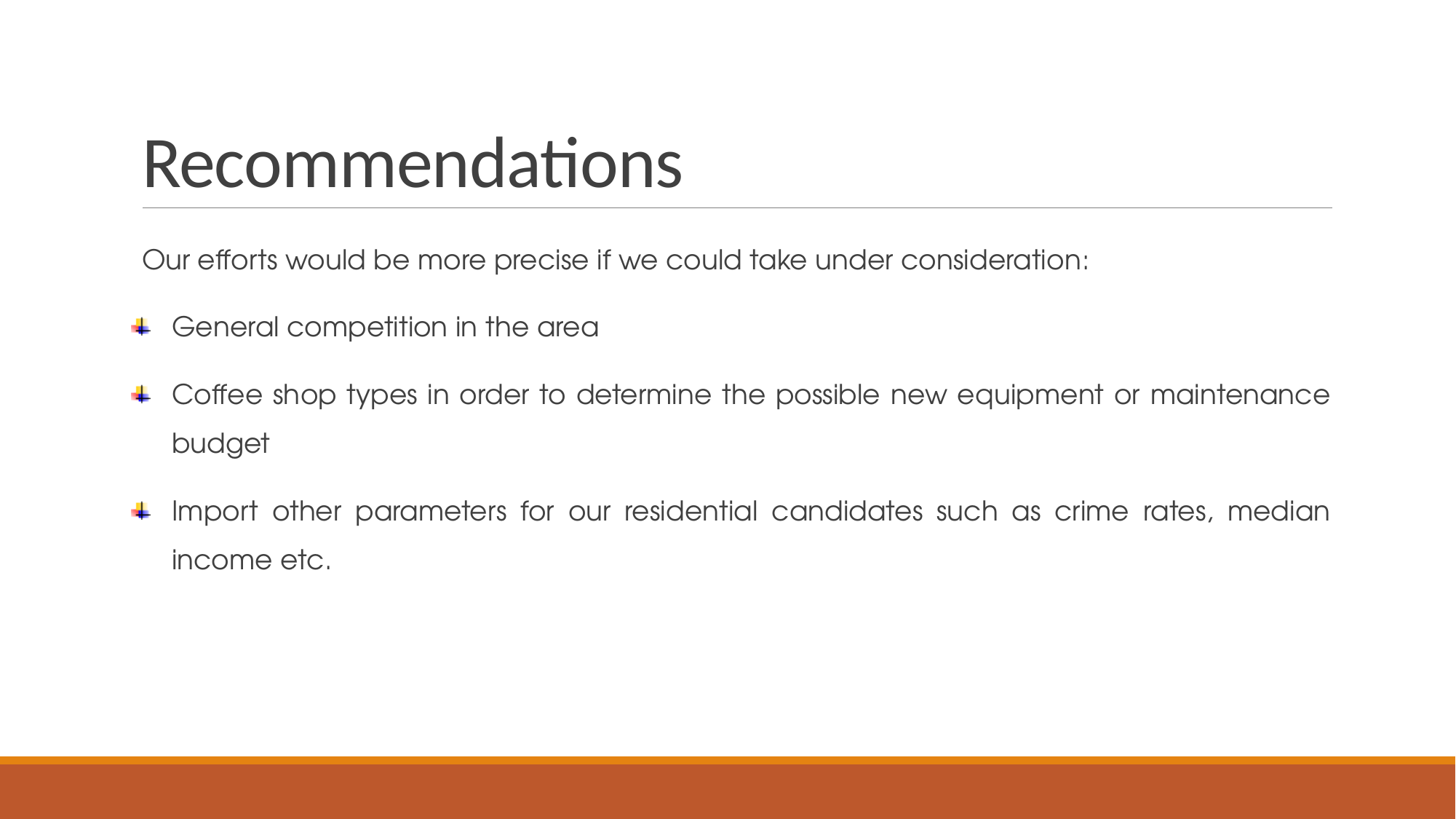

# Recommendations
Our efforts would be more precise if we could take under consideration:
General competition in the area
Coffee shop types in order to determine the possible new equipment or maintenance budget
Import other parameters for our residential candidates such as crime rates, median income etc.